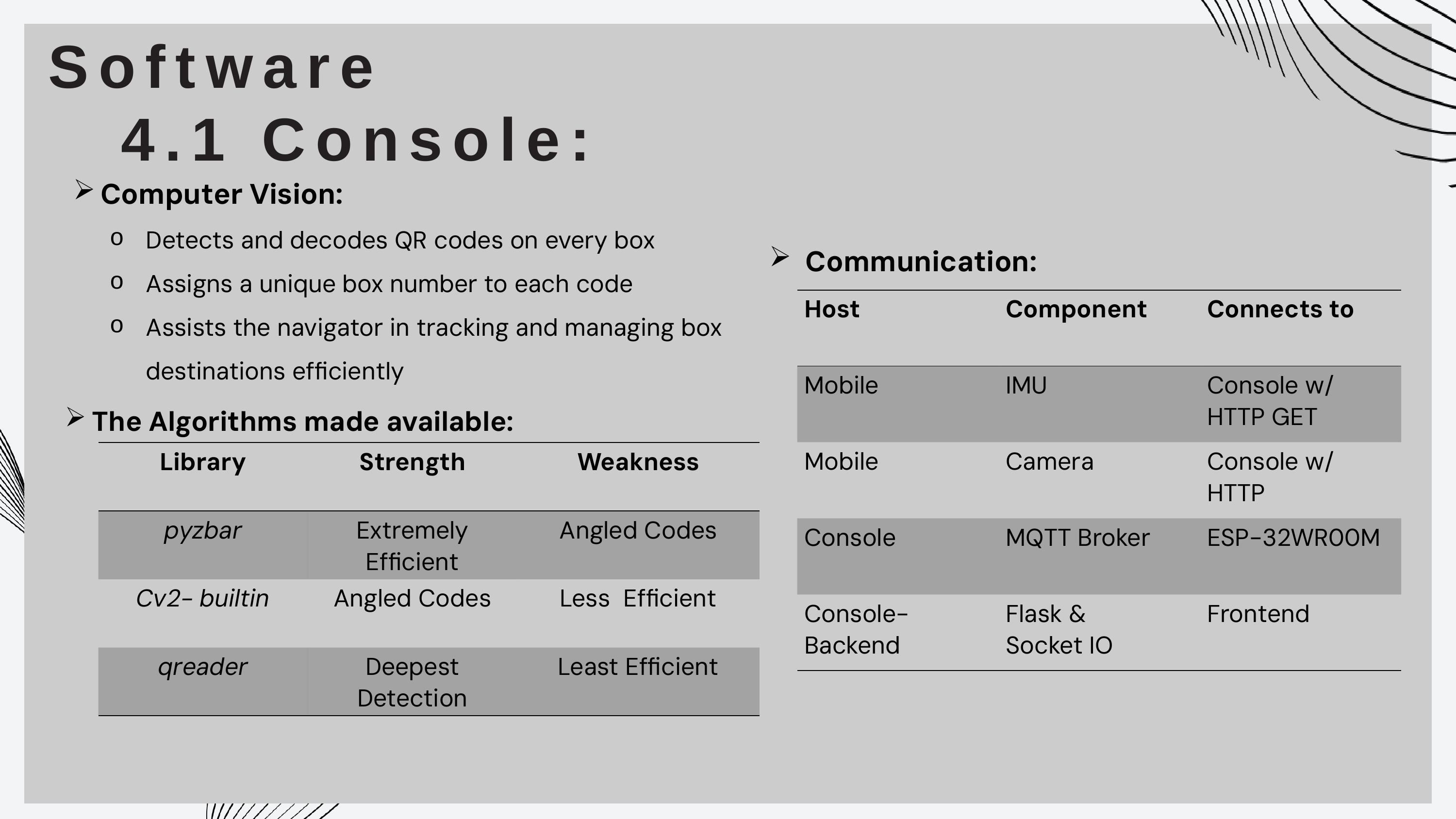

Software
	4.1 Console:
Computer Vision:
Detects and decodes QR codes on every box
Assigns a unique box number to each code
Assists the navigator in tracking and managing box destinations efficiently
Communication:
| Host | Component | Connects to |
| --- | --- | --- |
| Mobile | IMU | Console w/ HTTP GET |
| Mobile | Camera | Console w/ HTTP |
| Console | MQTT Broker | ESP-32WR00M |
| Console-Backend | Flask & Socket IO | Frontend |
The Algorithms made available:
| Library | Strength | Weakness |
| --- | --- | --- |
| pyzbar | Extremely Efficient | Angled Codes |
| Cv2- builtin | Angled Codes | Less Efficient |
| qreader | Deepest Detection | Least Efficient |